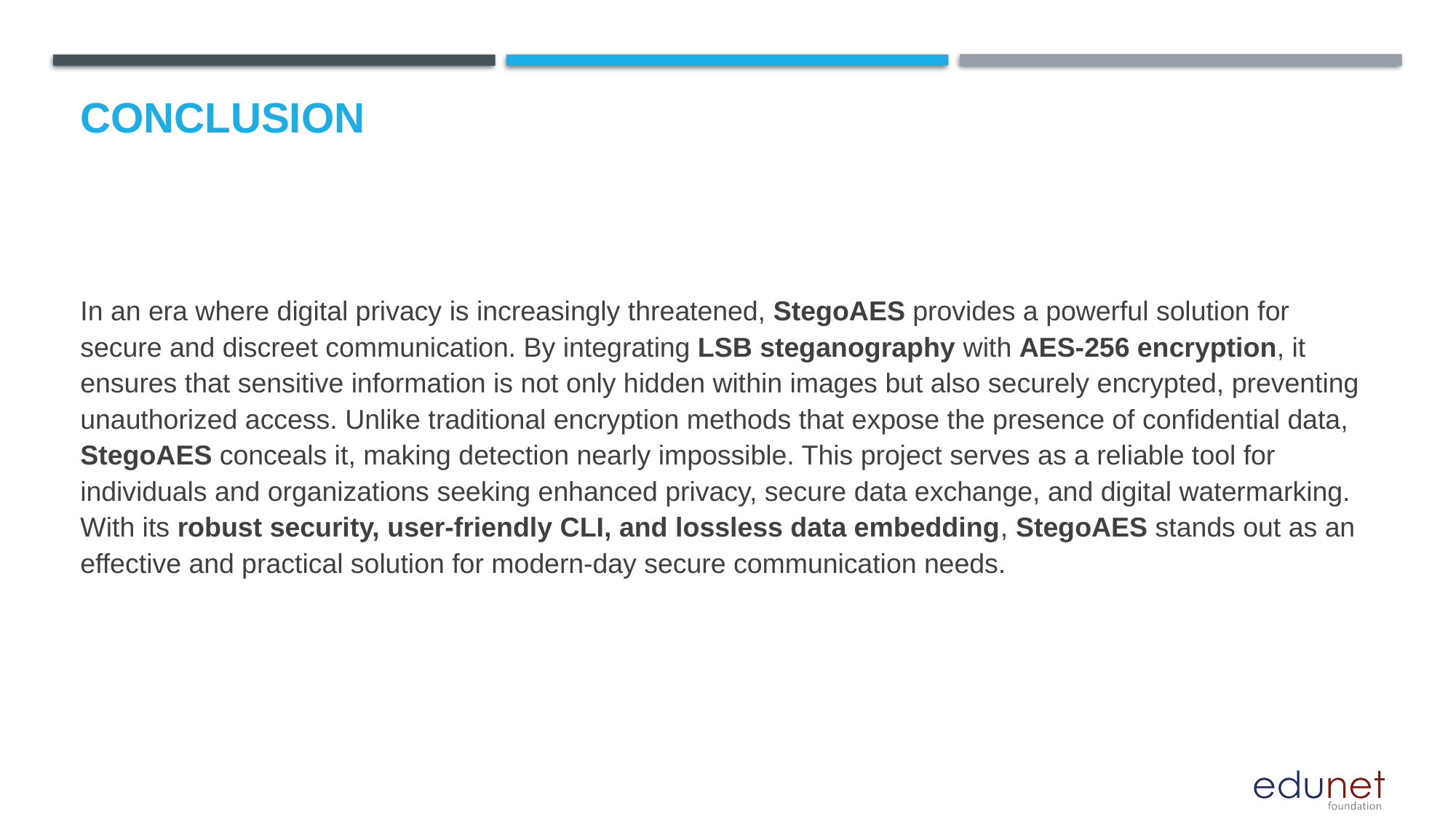

# Conclusion
In an era where digital privacy is increasingly threatened, StegoAES provides a powerful solution for secure and discreet communication. By integrating LSB steganography with AES-256 encryption, it ensures that sensitive information is not only hidden within images but also securely encrypted, preventing unauthorized access. Unlike traditional encryption methods that expose the presence of confidential data, StegoAES conceals it, making detection nearly impossible. This project serves as a reliable tool for individuals and organizations seeking enhanced privacy, secure data exchange, and digital watermarking. With its robust security, user-friendly CLI, and lossless data embedding, StegoAES stands out as an effective and practical solution for modern-day secure communication needs.